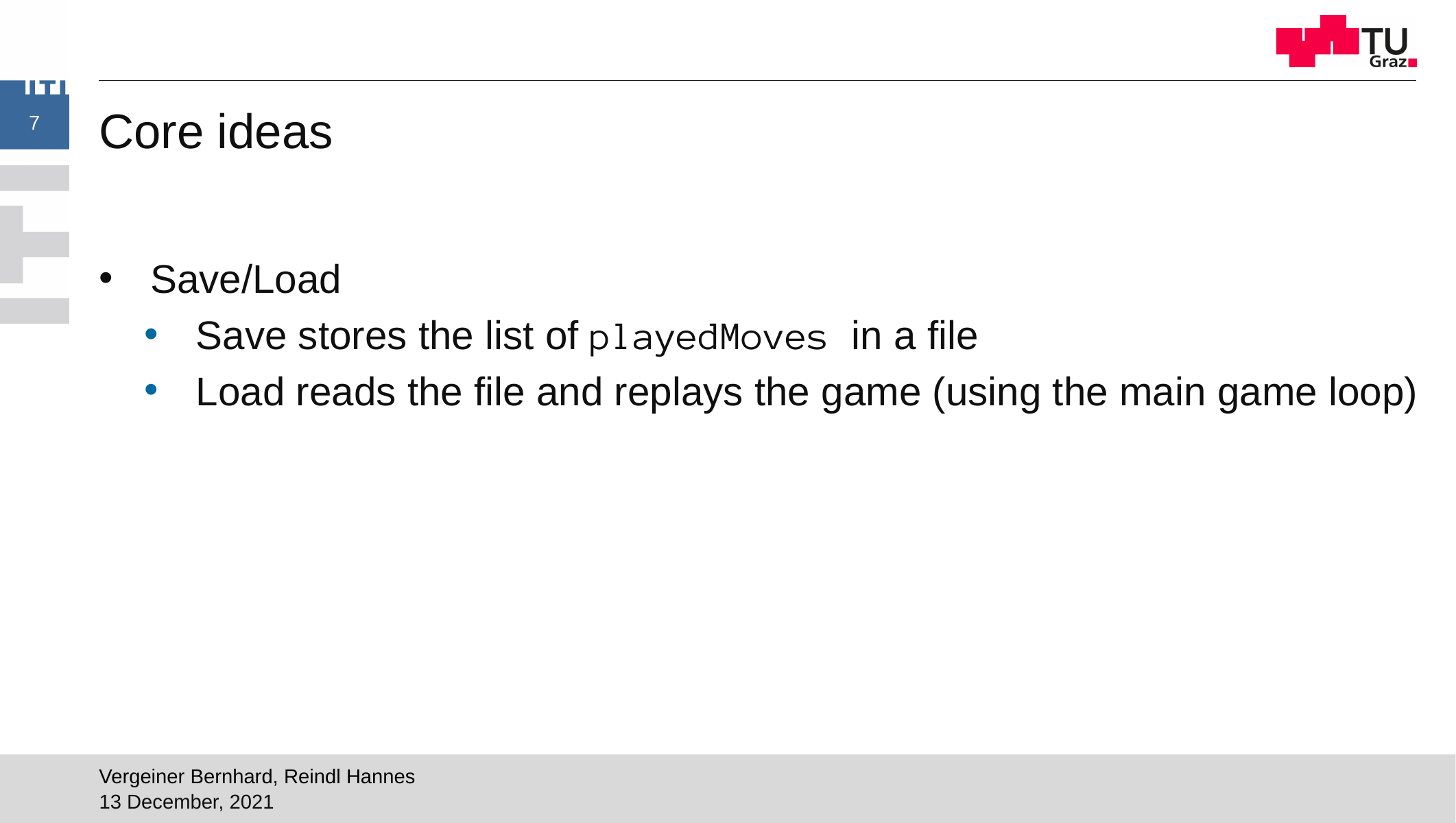

7
# Core ideas
Save/Load
Save stores the list of playedMoves in a file
Load reads the file and replays the game (using the main game loop)
Vergeiner Bernhard, Reindl Hannes
13 December, 2021